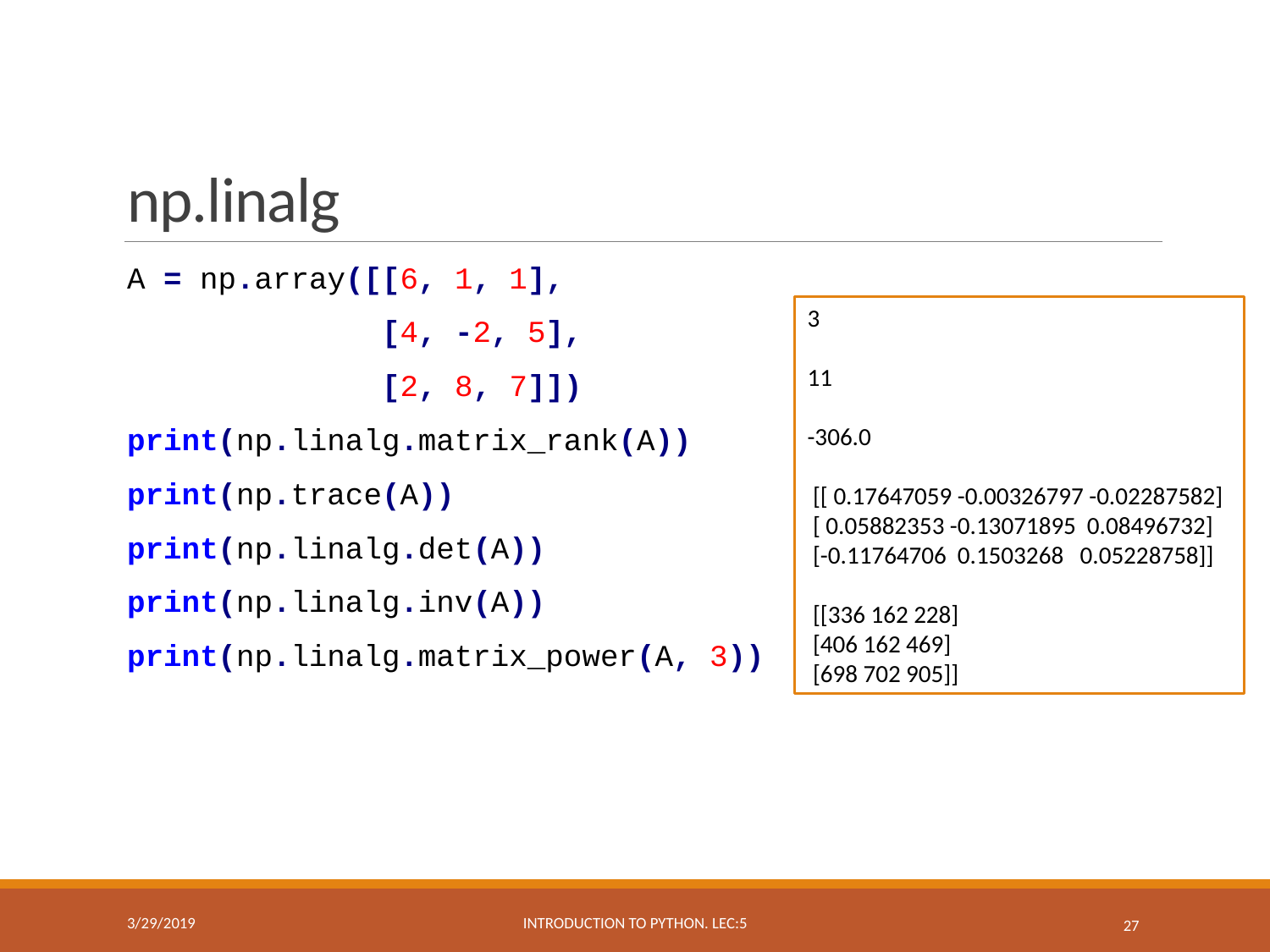

# np.linalg
A = np.array([[6, 1, 1],
              [4, -2, 5],
              [2, 8, 7]])
print(np.linalg.matrix_rank(A))
print(np.trace(A))
print(np.linalg.det(A))
print(np.linalg.inv(A))
print(np.linalg.matrix_power(A, 3))
3

11

-306.0

 [[ 0.17647059 -0.00326797 -0.02287582]
 [ 0.05882353 -0.13071895  0.08496732]
 [-0.11764706  0.1503268   0.05228758]]

 [[336 162 228]
 [406 162 469]
 [698 702 905]]
3/29/2019
Introduction to Python. Lec:5